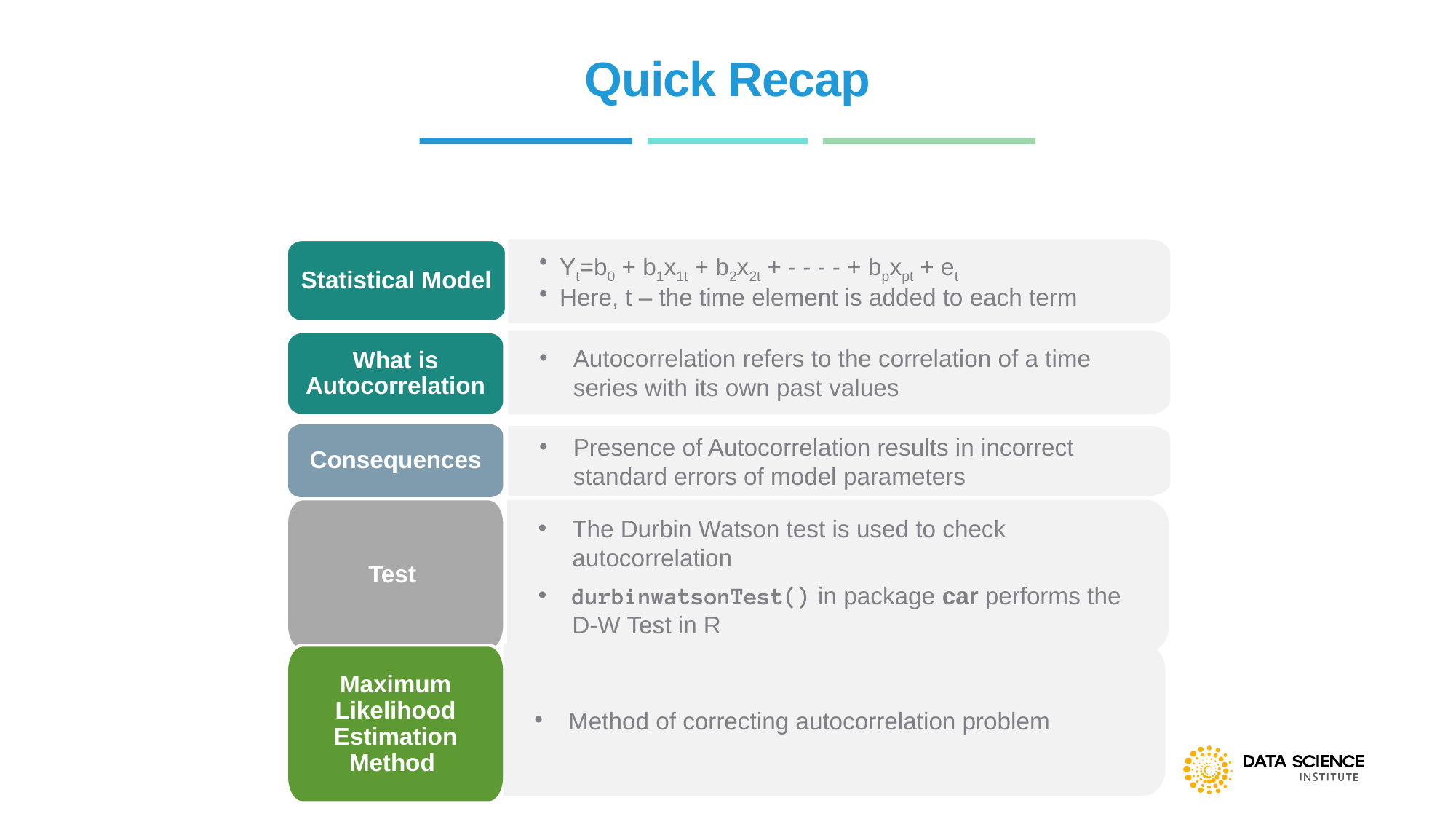

# Quick Recap

Statistical Model
Yt=b0 + b1x1t + b2x2t + - - - - + bpxpt + et
Here, t – the time element is added to each term
What is Autocorrelation
Autocorrelation refers to the correlation of a time series with its own past values
Consequences
Presence of Autocorrelation results in incorrect standard errors of model parameters
Test
The Durbin Watson test is used to check autocorrelation
durbinwatsonTest() in package car performs the D-W Test in R
Maximum Likelihood Estimation Method
Method of correcting autocorrelation problem